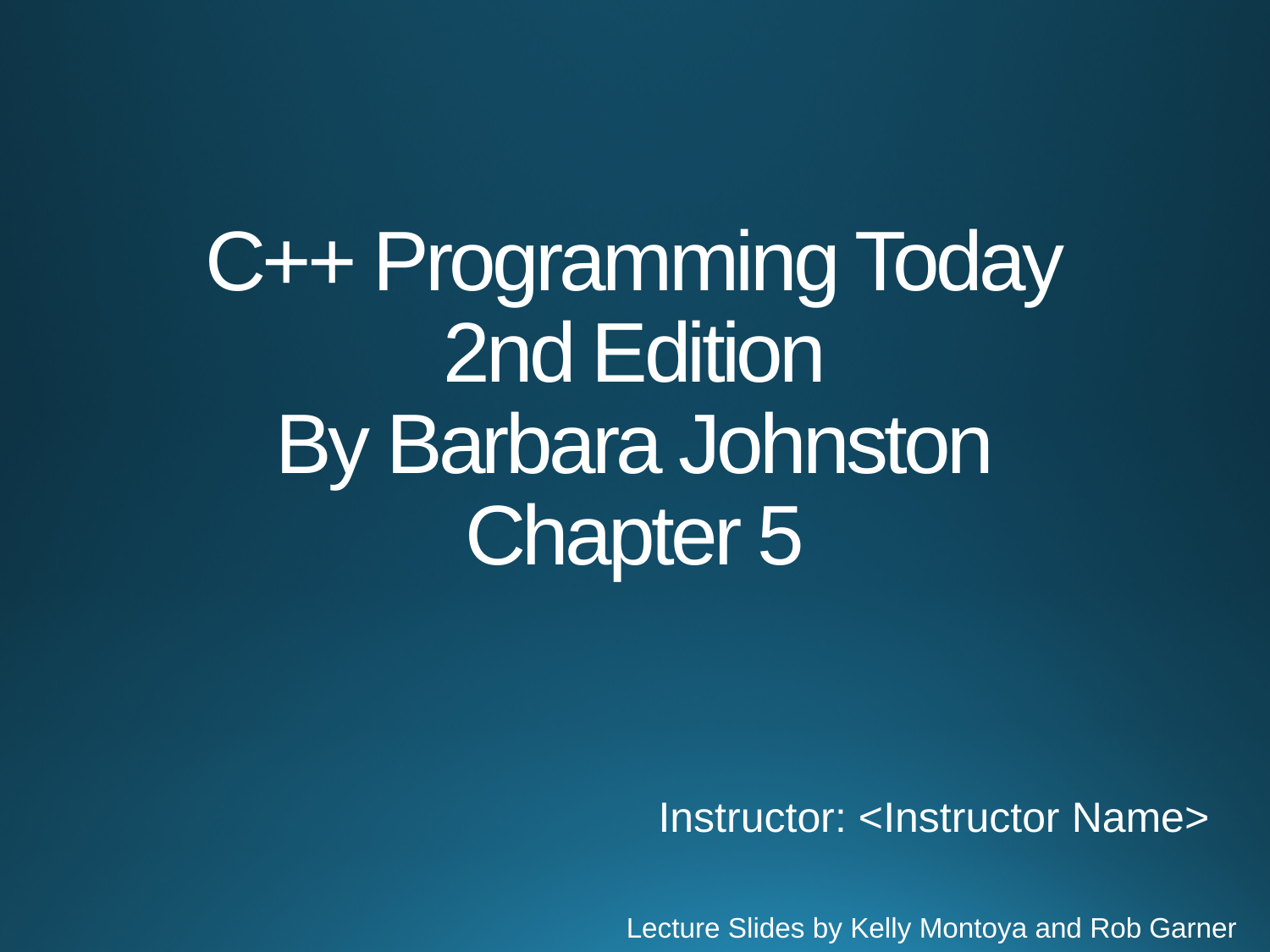

# C++ Programming Today 2nd Edition By Barbara Johnston Chapter 5
Instructor: <Instructor Name>
Lecture Slides by Kelly Montoya and Rob Garner